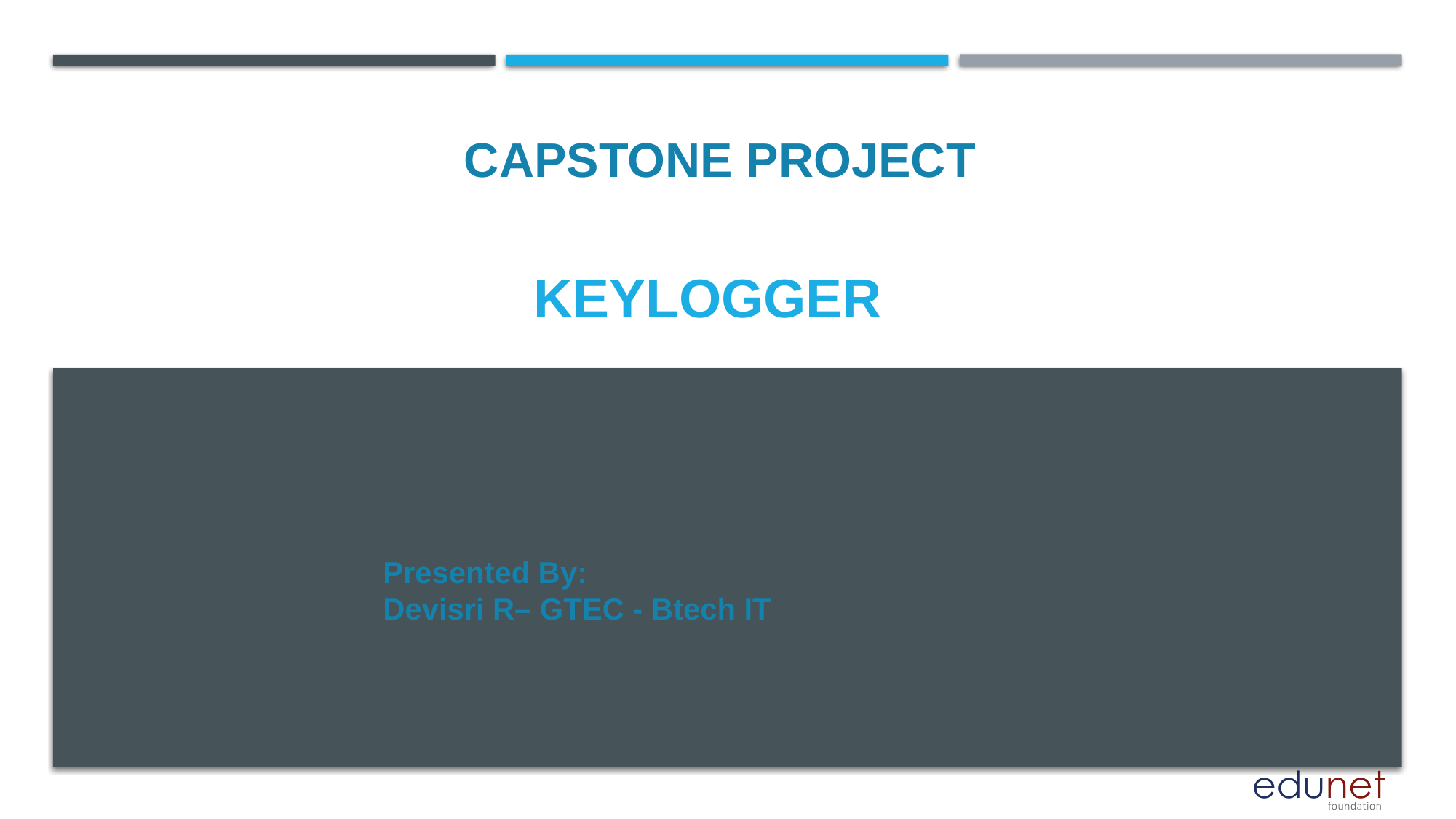

CAPSTONE PROJECT
# KEYLOGGER
Presented By:
Devisri R– GTEC - Btech IT